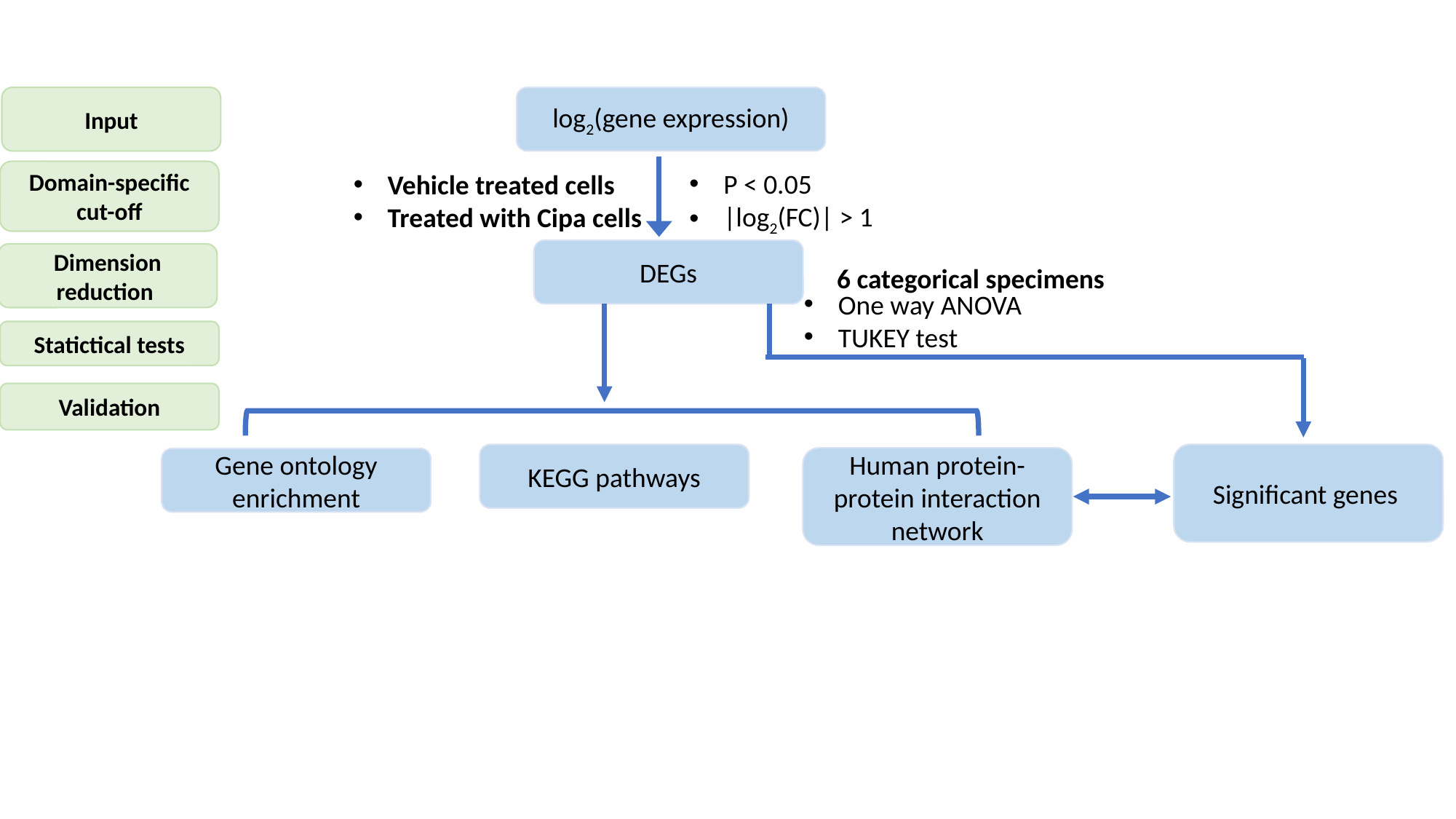

Input
log2(gene expression)
Domain-specific cut-off
P < 0.05
|log2(FC)| > 1
Vehicle treated cells
Treated with Cipa cells
DEGs
Dimension reduction
6 categorical specimens
One way ANOVA
TUKEY test

Statictical tests
Validation
Significant genes
KEGG pathways
Human protein-protein interaction network
Gene ontology enrichment